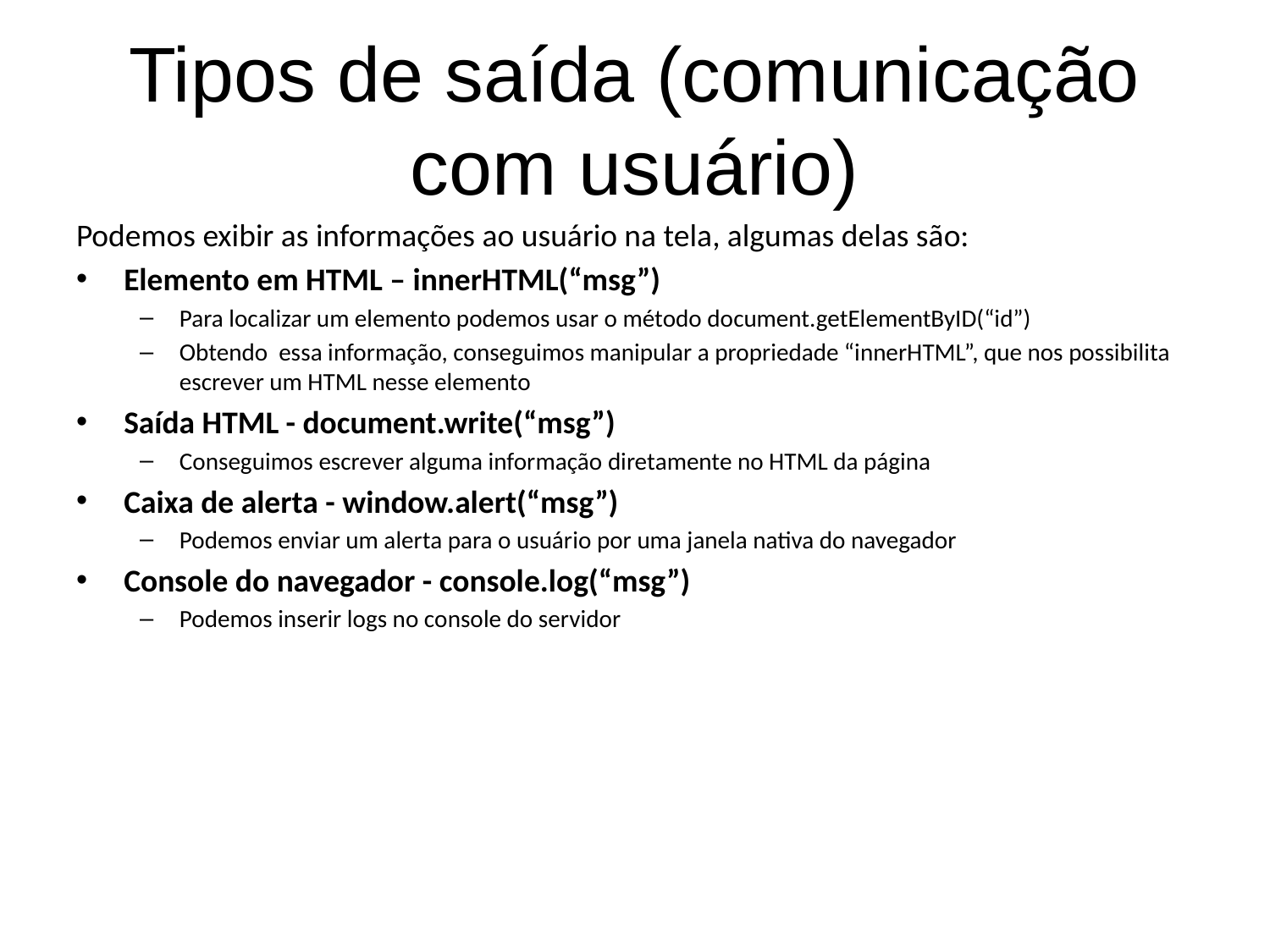

# Tipos de saída (comunicação com usuário)
Podemos exibir as informações ao usuário na tela, algumas delas são:
Elemento em HTML – innerHTML(“msg”)
Para localizar um elemento podemos usar o método document.getElementByID(“id”)
Obtendo  essa informação, conseguimos manipular a propriedade “innerHTML”, que nos possibilita escrever um HTML nesse elemento
Saída HTML - document.write(“msg”)
Conseguimos escrever alguma informação diretamente no HTML da página
Caixa de alerta - window.alert(“msg”)
Podemos enviar um alerta para o usuário por uma janela nativa do navegador
Console do navegador - console.log(“msg”)
Podemos inserir logs no console do servidor